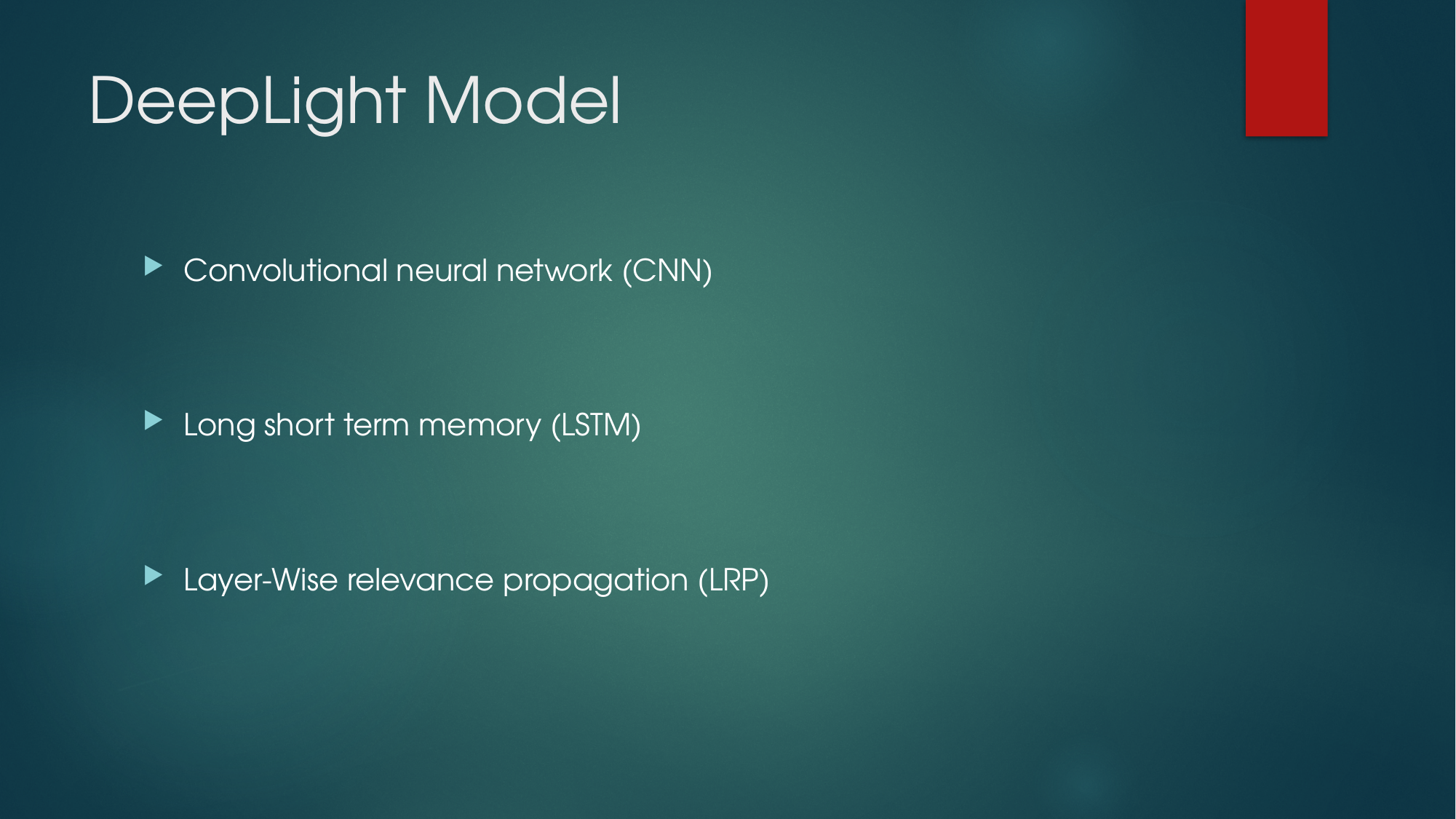

# DeepLight Model
Convolutional neural network (CNN)

Long short term memory (LSTM)

Layer-Wise relevance propagation (LRP)